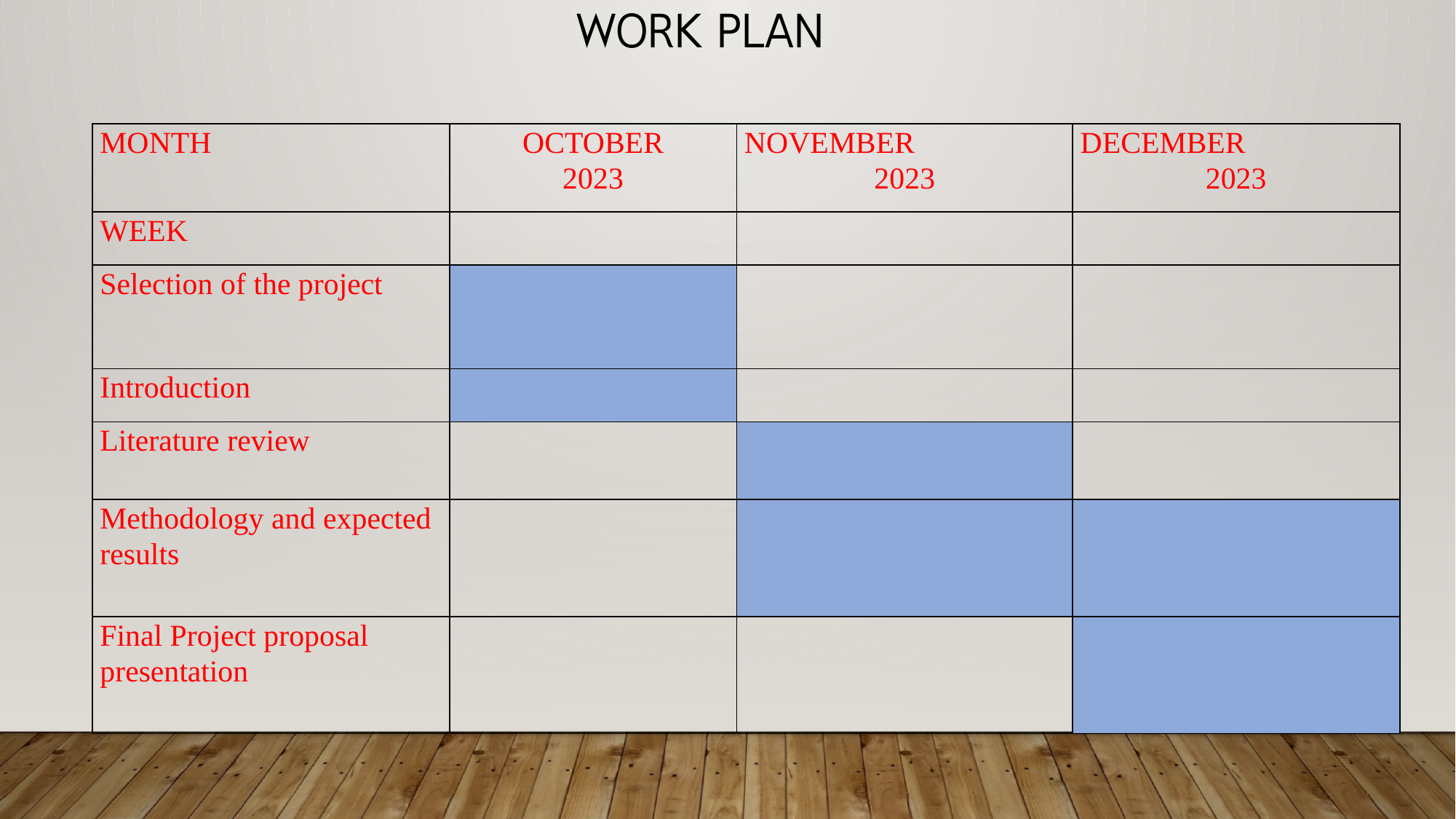

Work plan
| MONTH | OCTOBER 2023 | NOVEMBER 2023 | DECEMBER 2023 |
| --- | --- | --- | --- |
| WEEK |  |  |  |
| Selection of the project |  |  |  |
| Introduction |  |  |  |
| Literature review |  |  |  |
| Methodology and expected results |  |  |  |
| Final Project proposal presentation |  |  |  |